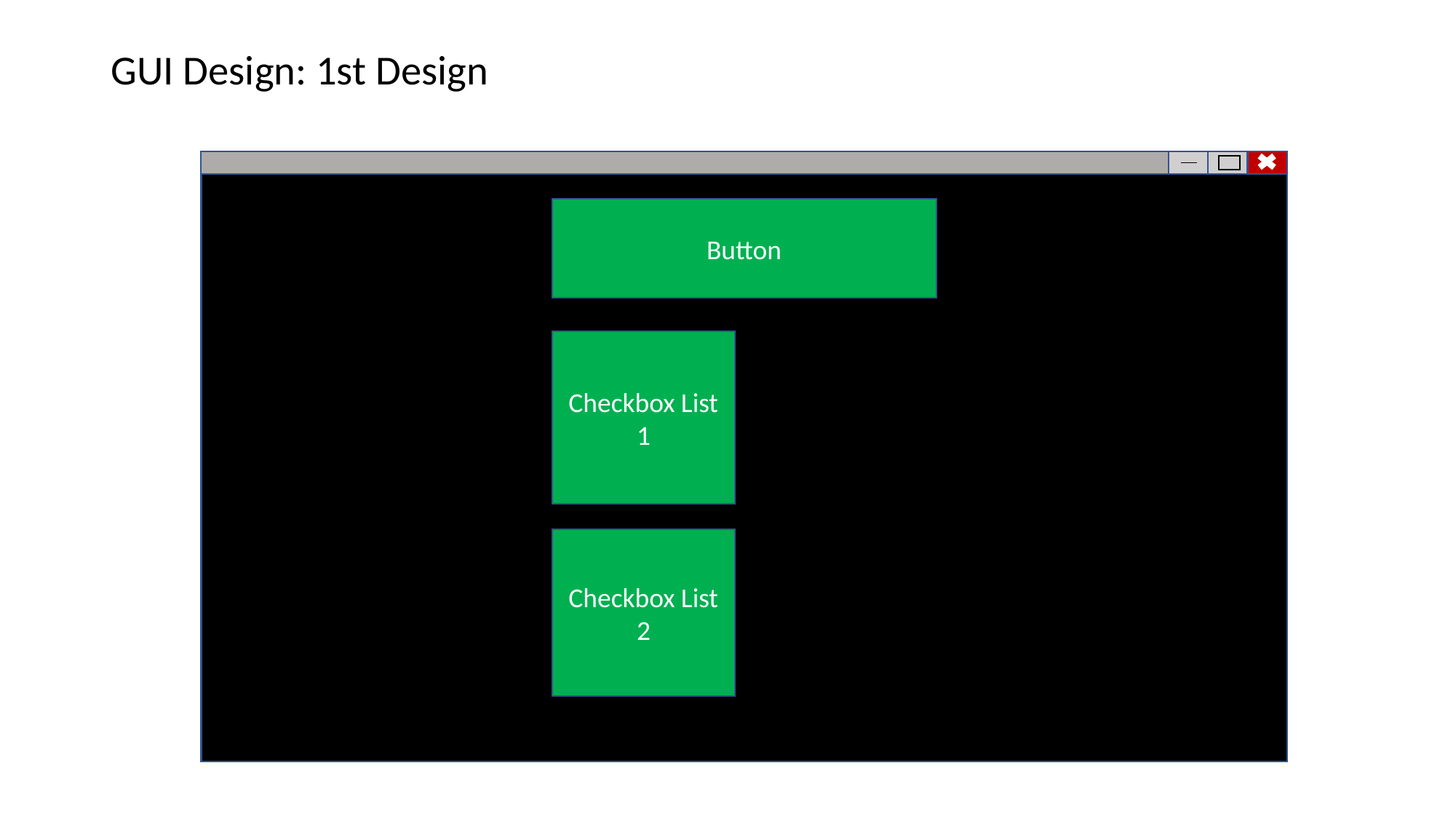

# GUI Design: 1st Design

Button
Checkbox List 1
Checkbox List 2